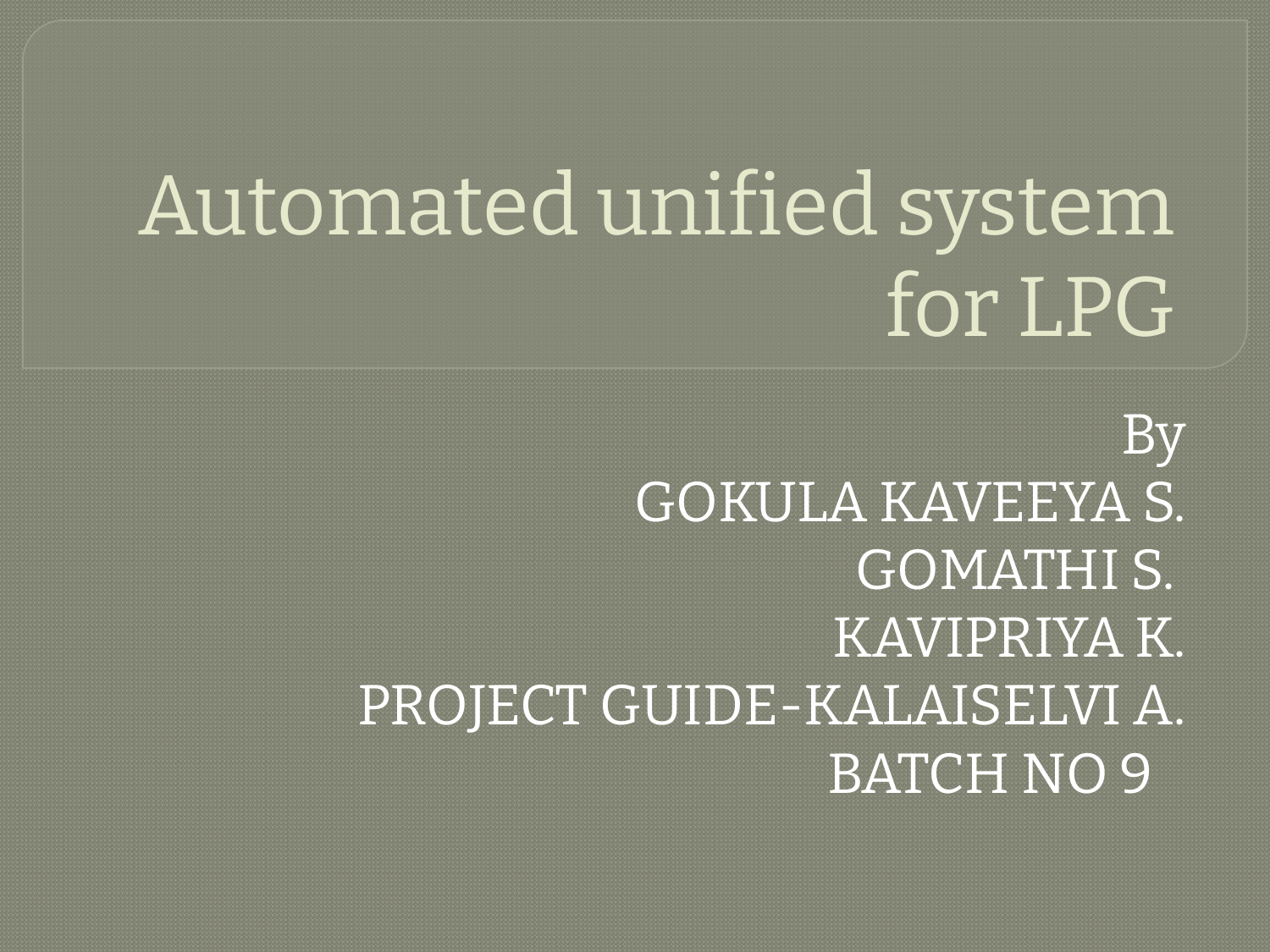

# Automated unified system for LPG
By
GOKULA KAVEEYA S.
GOMATHI S.
KAVIPRIYA K.
PROJECT GUIDE-KALAISELVI A.
BATCH NO 9